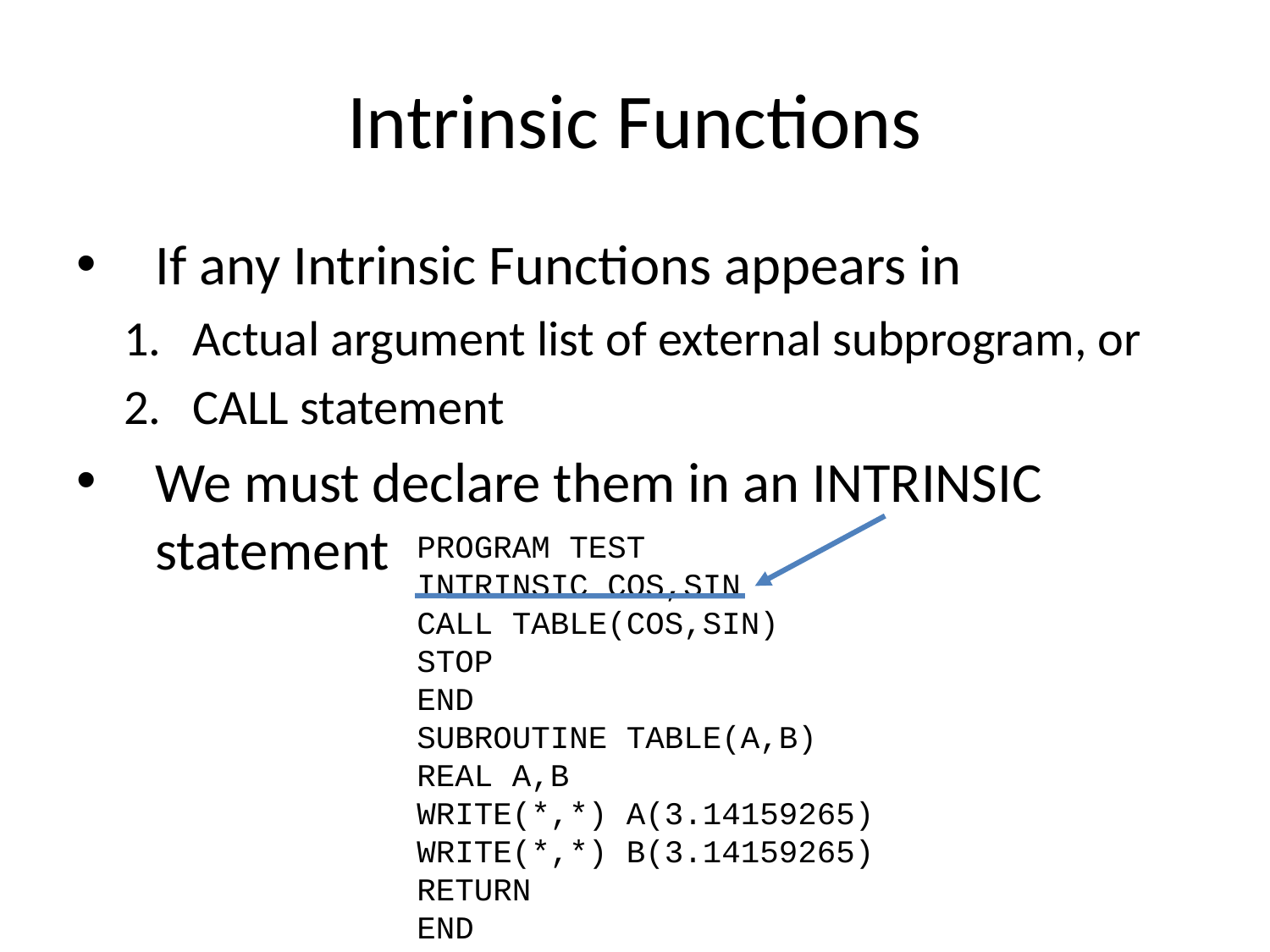

# Intrinsic Functions
If any Intrinsic Functions appears in
Actual argument list of external subprogram, or
CALL statement
We must declare them in an INTRINSIC statement

PROGRAM TEST
INTRINSIC COS,SIN
CALL TABLE(COS,SIN)
STOP
END
SUBROUTINE TABLE(A,B)
REAL A,B
WRITE(*,*) A(3.14159265)
WRITE(*,*) B(3.14159265)
RETURN
END